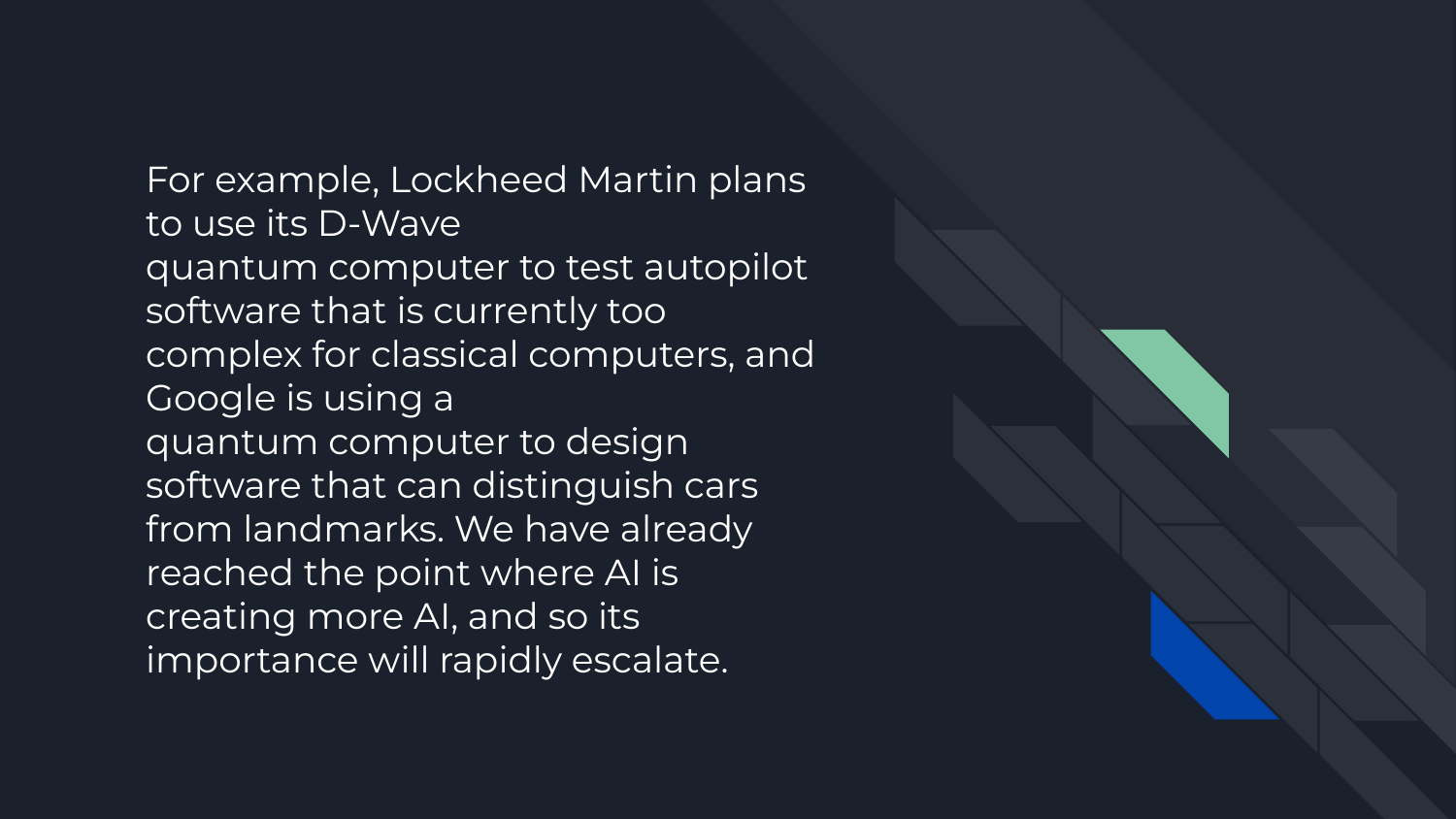

# For example, Lockheed Martin plans to use its D-Wave quantum computer to test autopilot software that is currently too complex for classical computers, and Google is using a quantum computer to design software that can distinguish cars from landmarks. We have already reached the point where AI is creating more AI, and so its importance will rapidly escalate.